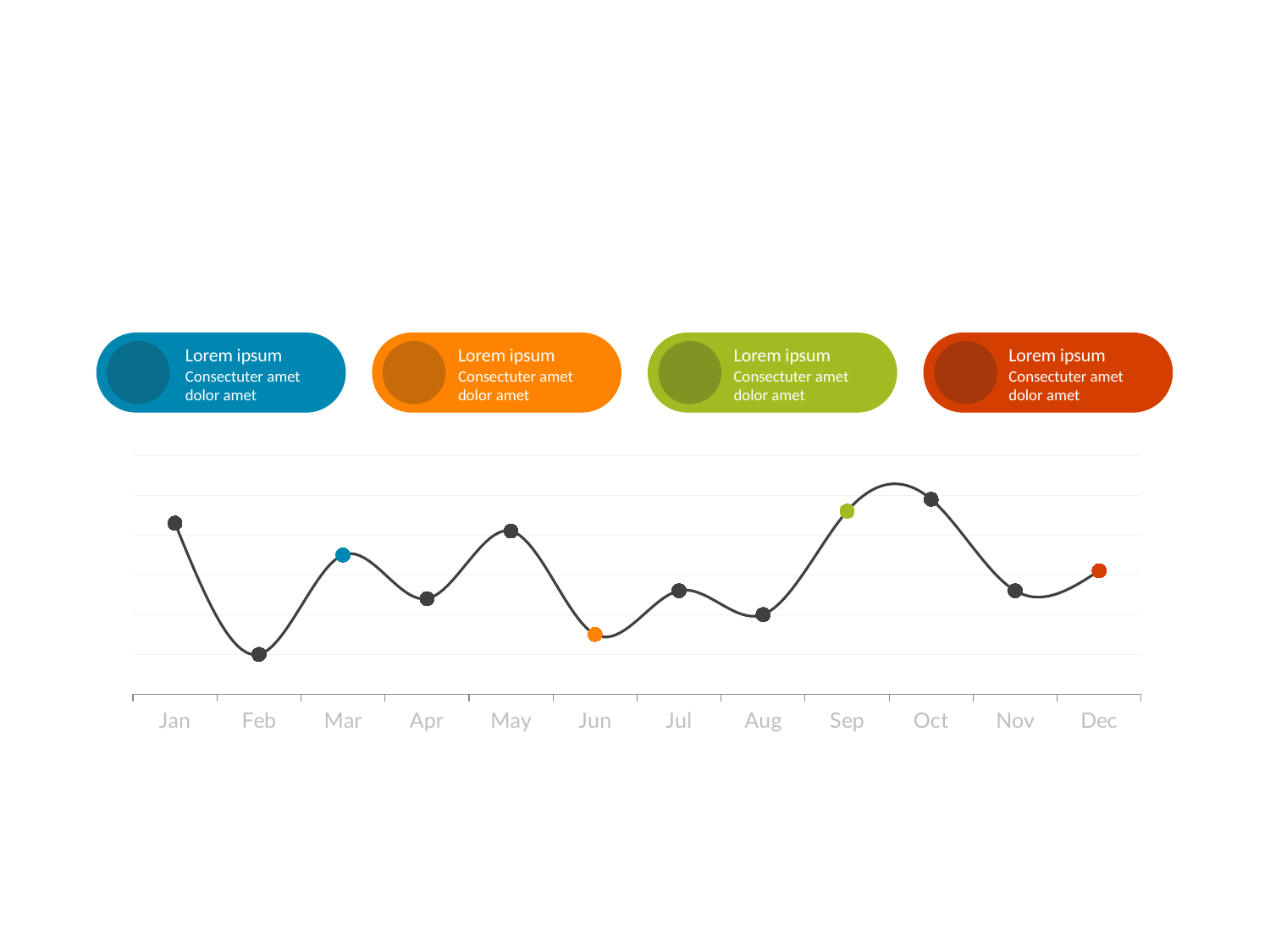

Lorem ipsum
Consectuter amet dolor amet

Lorem ipsum
Consectuter amet dolor amet

Lorem ipsum
Consectuter amet dolor amet

Lorem ipsum
Consectuter amet dolor amet

### Chart

| Category | Series 1 |
|---|---|
| Jan | 4.3 |
| Feb | 1.0 |
| Mar | 3.5 |
| Apr | 2.4 |
| May | 4.1 |
| Jun | 1.5 |
| Jul | 2.6 |
| Aug | 2.0 |
| Sep | 4.6 |
| Oct | 4.9 |
| Nov | 2.6 |
| Dec | 3.1 |